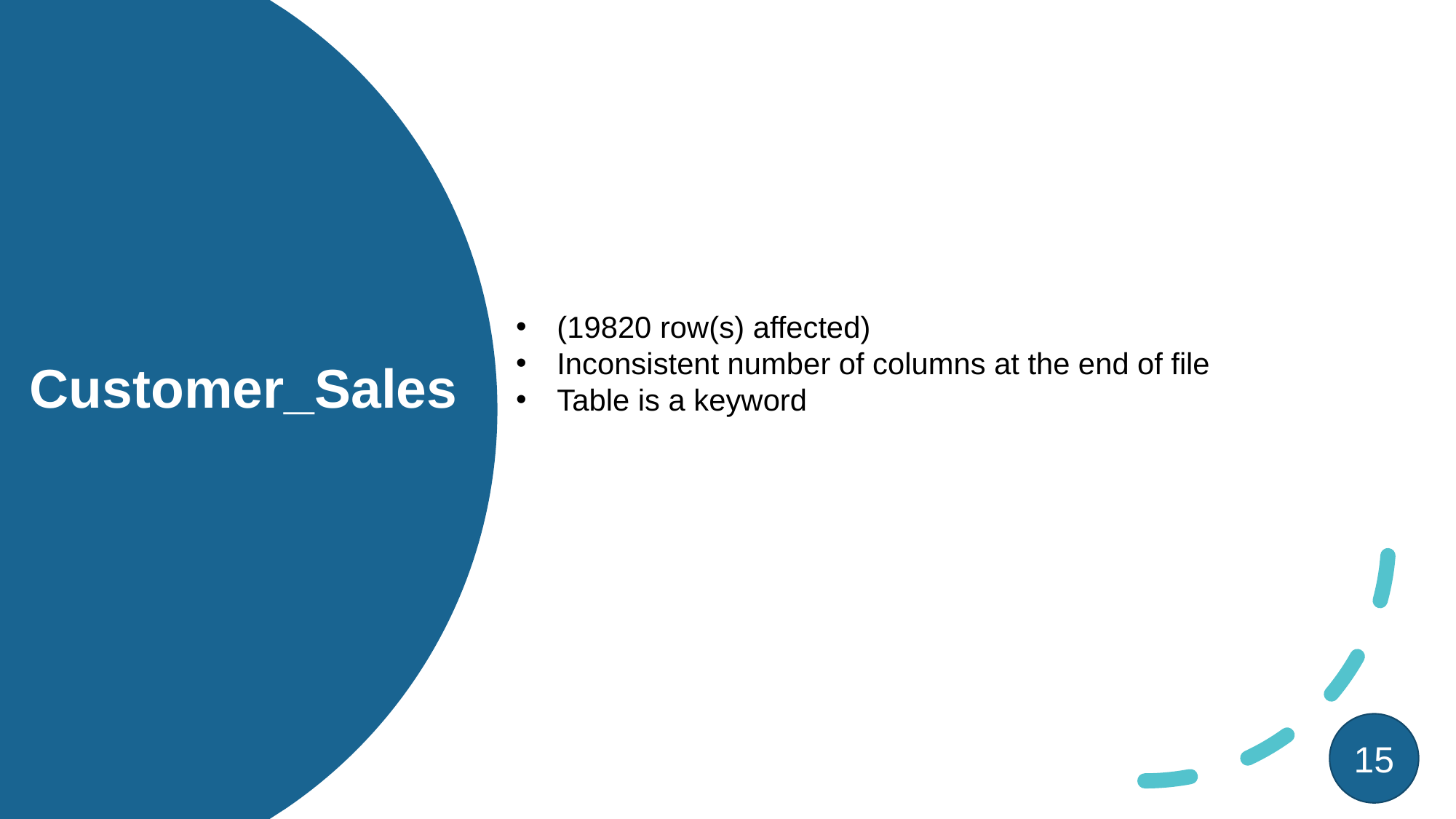

(19820 row(s) affected)
Inconsistent number of columns at the end of file
Table is a keyword

# Customer_Sales

15